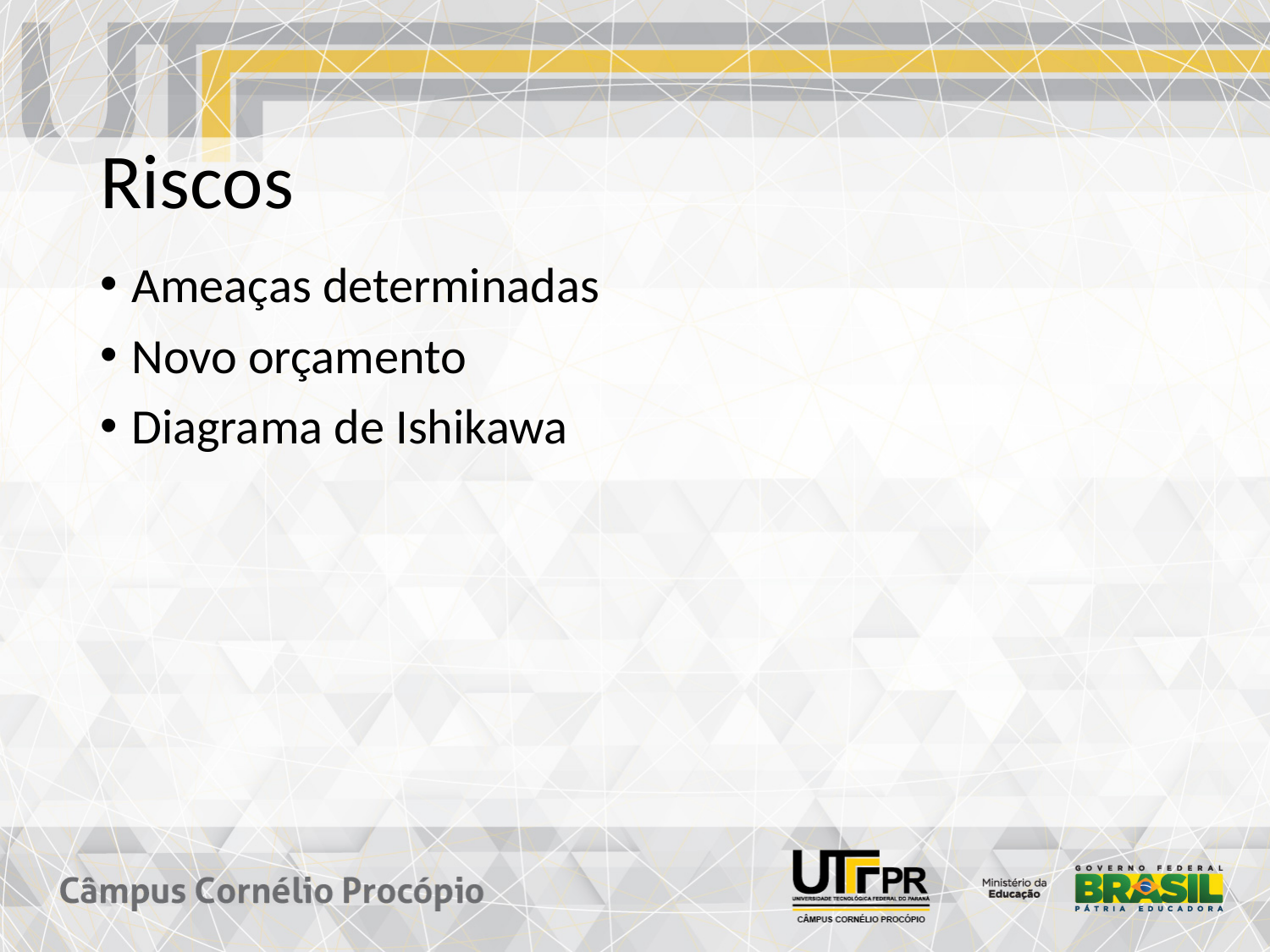

# Riscos
Ameaças determinadas
Novo orçamento
Diagrama de Ishikawa